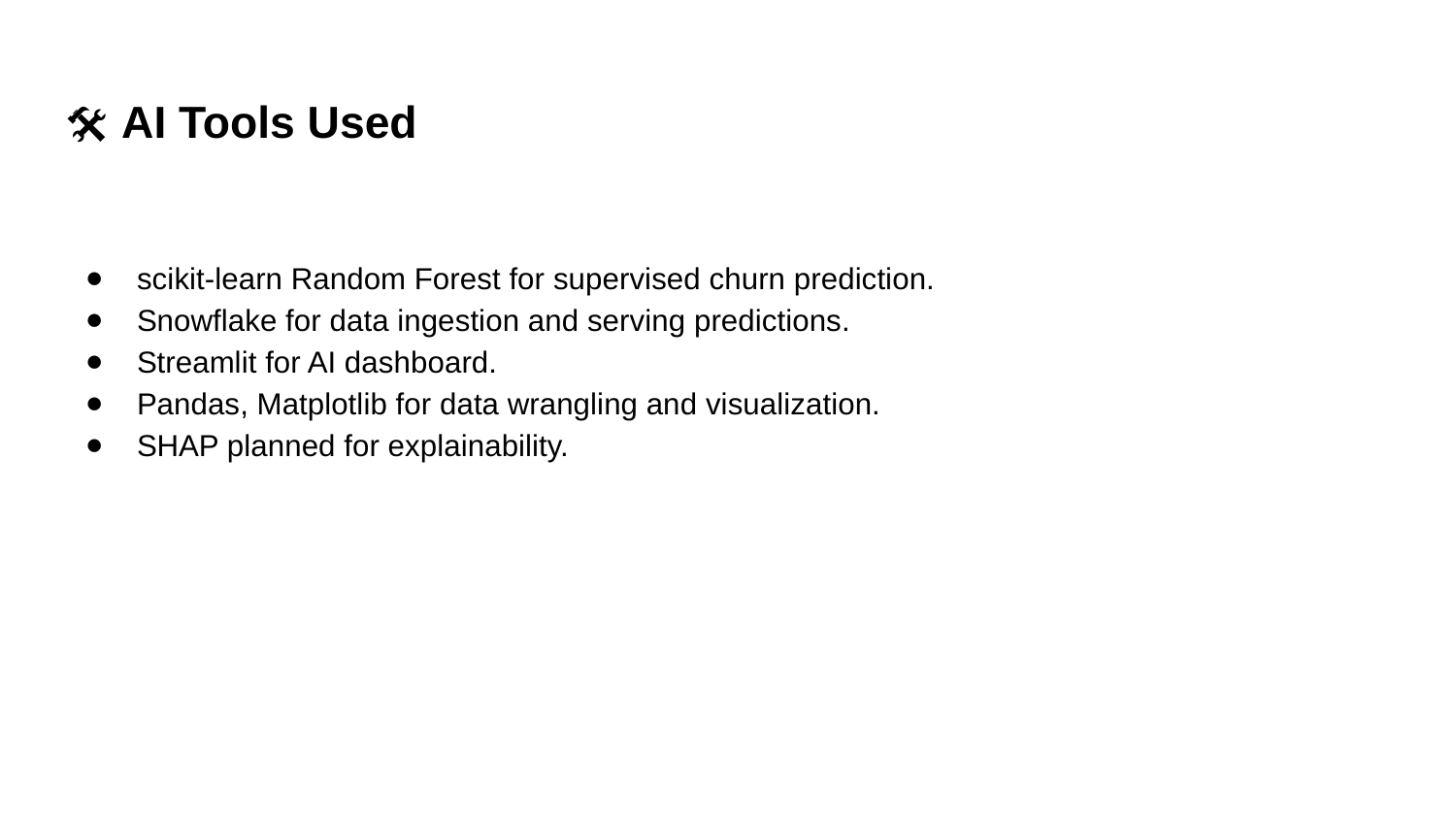

# 🛠️ AI Tools Used

scikit-learn Random Forest for supervised churn prediction.
Snowflake for data ingestion and serving predictions.
Streamlit for AI dashboard.
Pandas, Matplotlib for data wrangling and visualization.
SHAP planned for explainability.